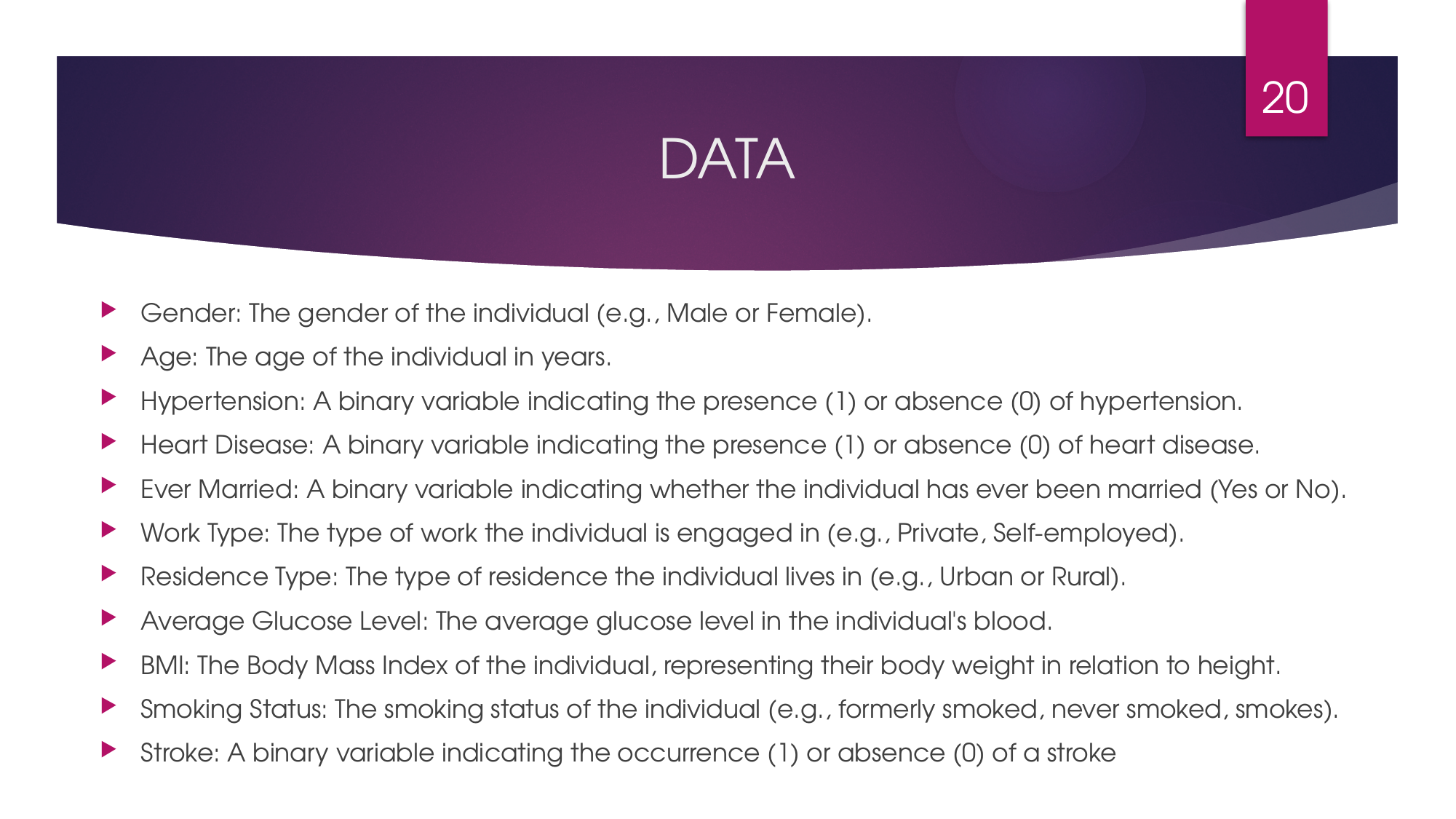

20
# DATA
Gender: The gender of the individual (e.g., Male or Female).
Age: The age of the individual in years.
Hypertension: A binary variable indicating the presence (1) or absence (0) of hypertension.
Heart Disease: A binary variable indicating the presence (1) or absence (0) of heart disease.
Ever Married: A binary variable indicating whether the individual has ever been married (Yes or No).
Work Type: The type of work the individual is engaged in (e.g., Private, Self-employed).
Residence Type: The type of residence the individual lives in (e.g., Urban or Rural).
Average Glucose Level: The average glucose level in the individual's blood.
BMI: The Body Mass Index of the individual, representing their body weight in relation to height.
Smoking Status: The smoking status of the individual (e.g., formerly smoked, never smoked, smokes).
Stroke: A binary variable indicating the occurrence (1) or absence (0) of a stroke